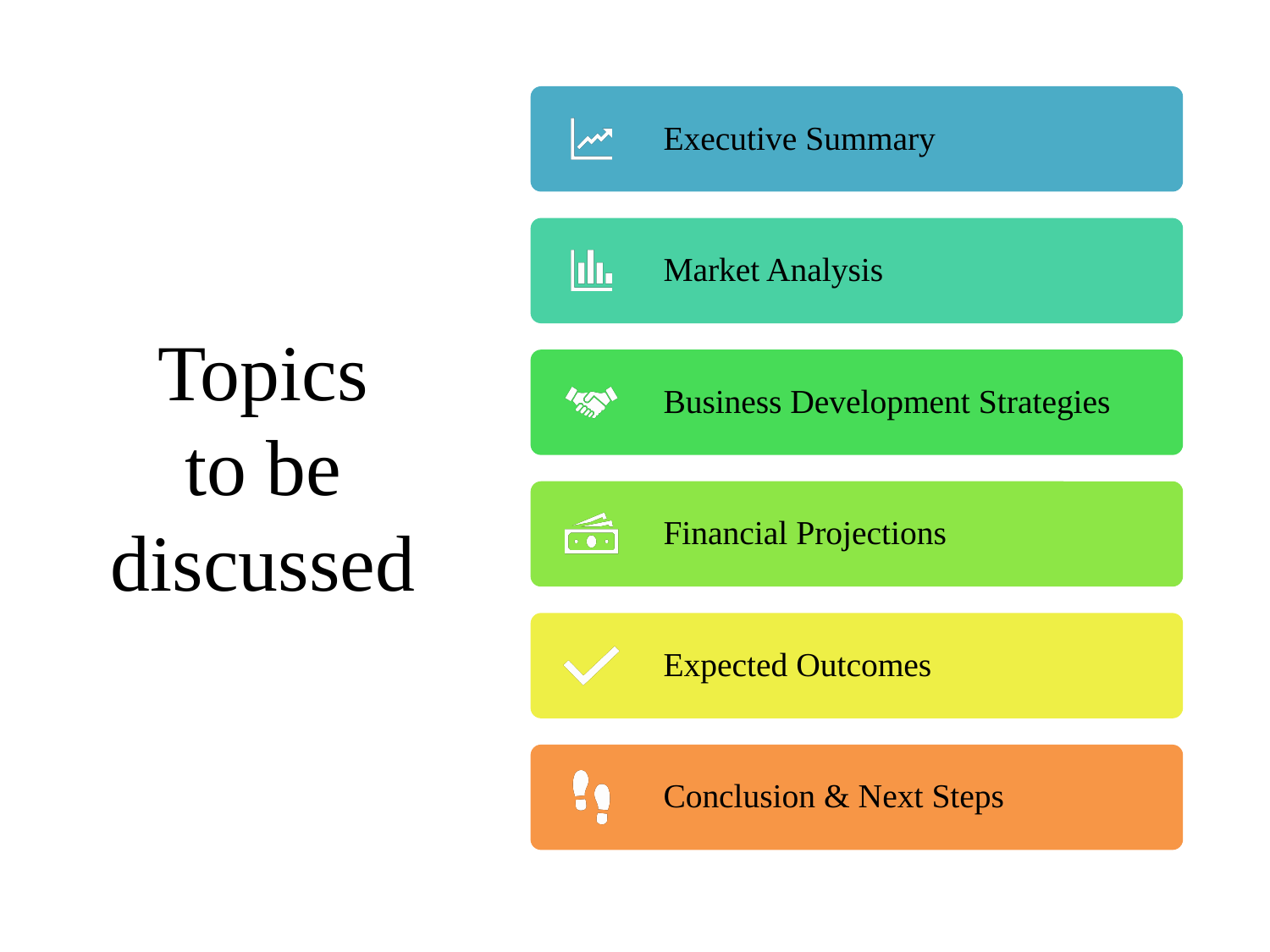

# Topics to be discussed
Executive Summary
Market Analysis
Business Development Strategies
Financial Projections
Expected Outcomes
Conclusion & Next Steps